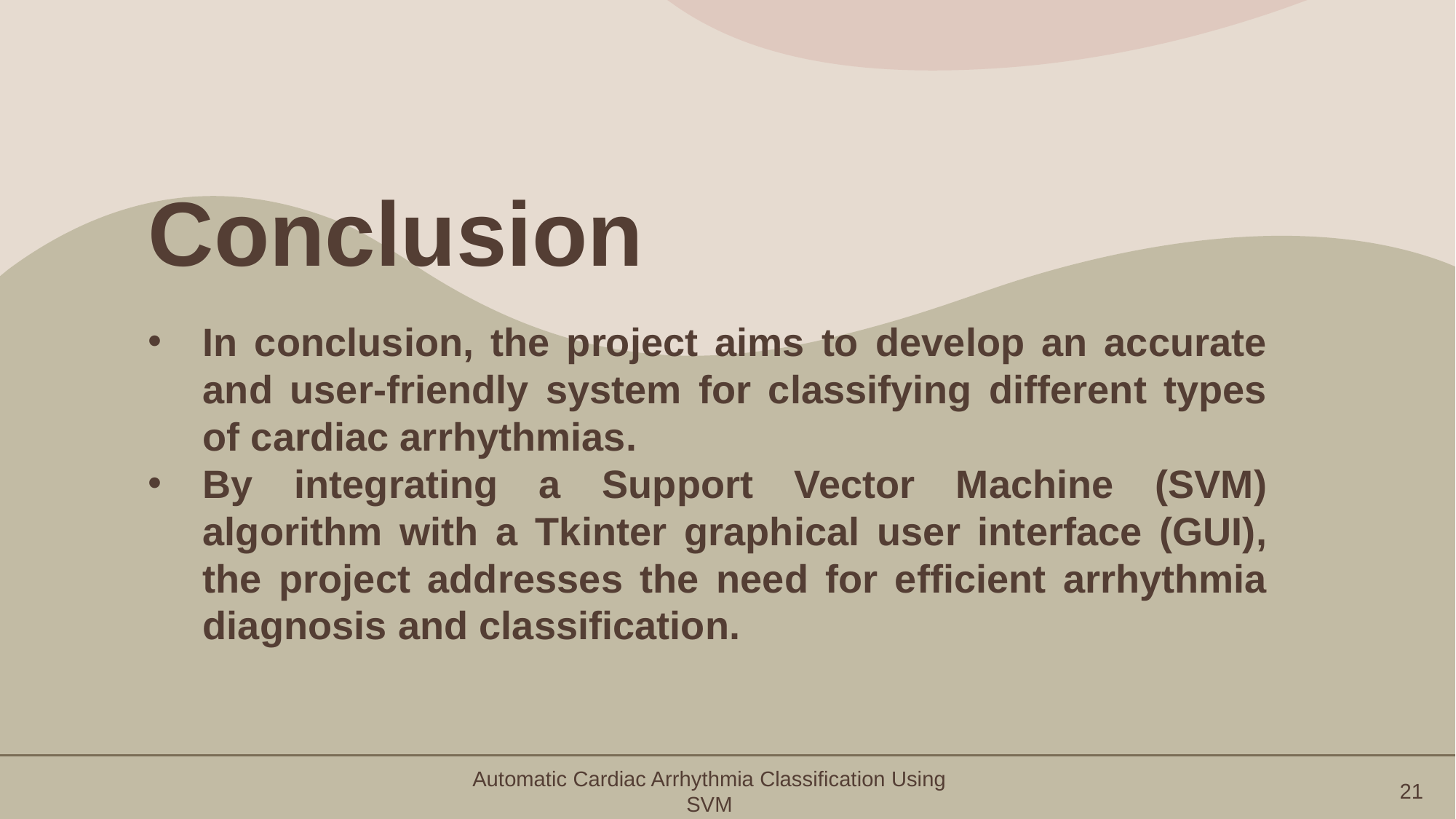

# Conclusion
In conclusion, the project aims to develop an accurate and user-friendly system for classifying different types of cardiac arrhythmias.
By integrating a Support Vector Machine (SVM) algorithm with a Tkinter graphical user interface (GUI), the project addresses the need for efficient arrhythmia diagnosis and classification.
Automatic Cardiac Arrhythmia Classification Using SVM
21